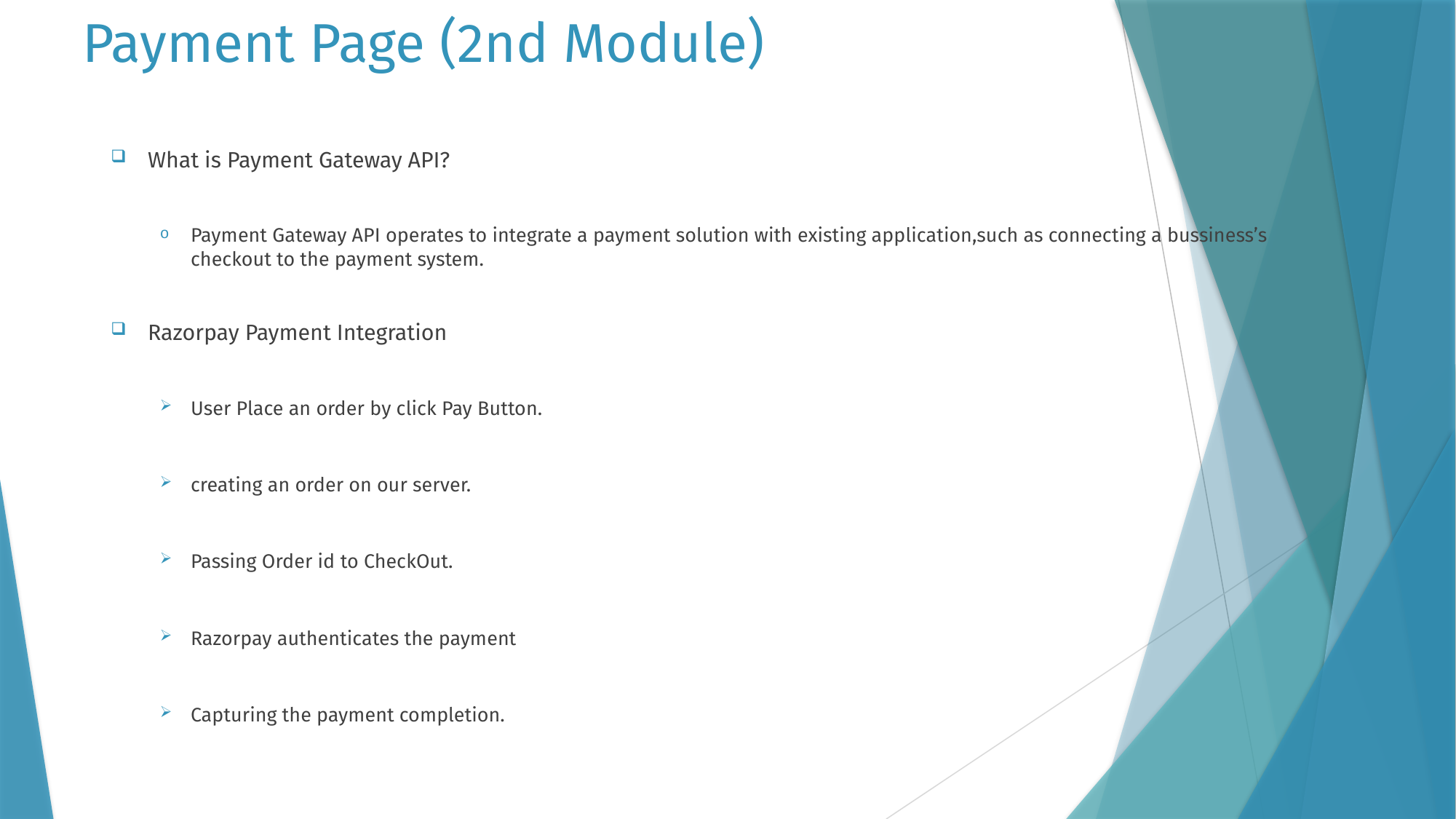

# Payment Page (2nd Module)
What is Payment Gateway API?

Payment Gateway API operates to integrate a payment solution with existing application,such as connecting a bussiness’s checkout to the payment system.

Razorpay Payment Integration

User Place an order by click Pay Button.

creating an order on our server.

Passing Order id to CheckOut.

Razorpay authenticates the payment

Capturing the payment completion.